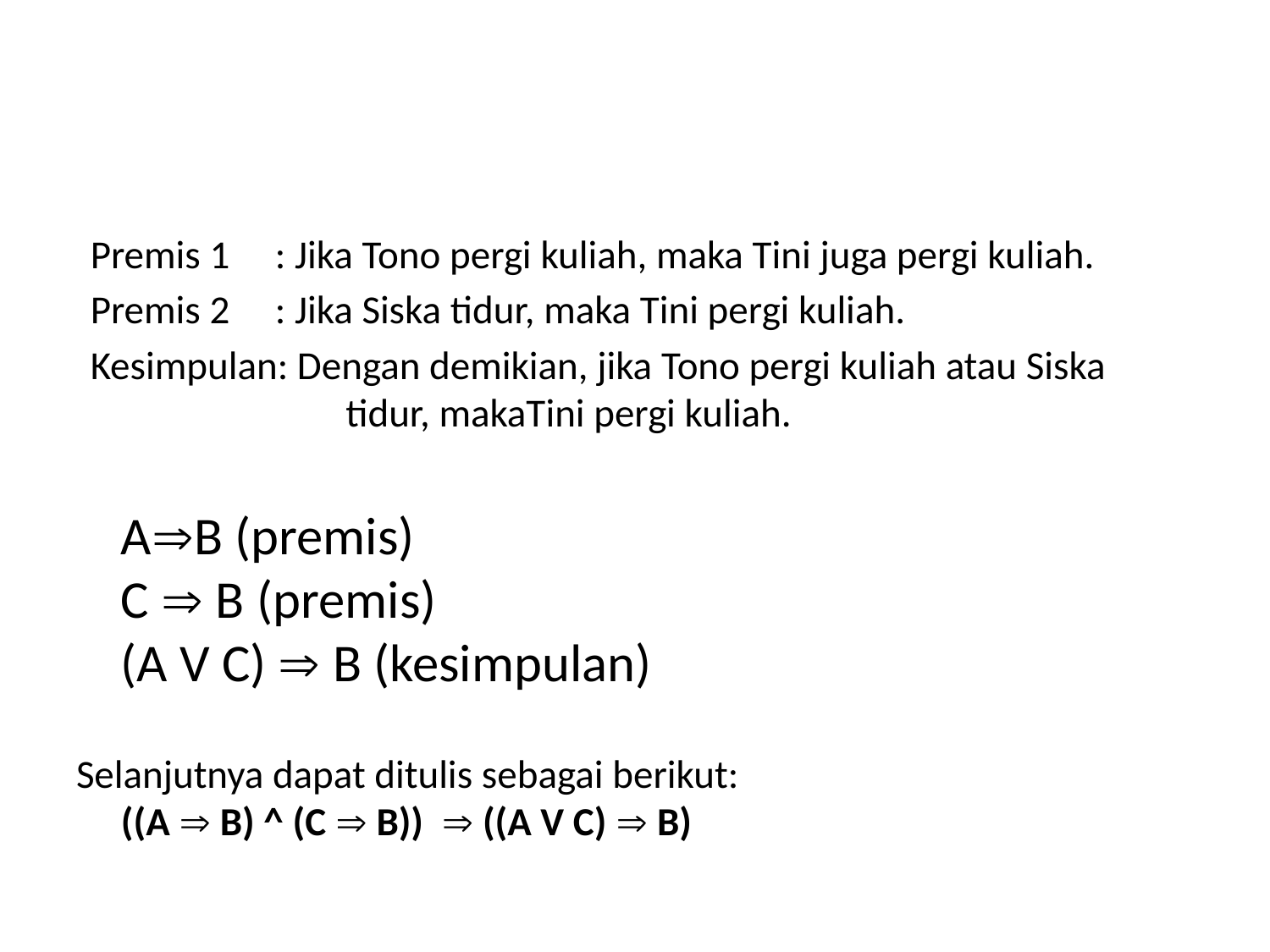

#
Premis 1     : Jika Tono pergi kuliah, maka Tini juga pergi kuliah.
Premis 2     : Jika Siska tidur, maka Tini pergi kuliah.
Kesimpulan: Dengan demikian, jika Tono pergi kuliah atau Siska tidur, makaTini pergi kuliah.

	A⇒B (premis)
C ⇒ B (premis)
(A V C) ⇒ B (kesimpulan)
Selanjutnya dapat ditulis sebagai berikut:
((A ⇒ B) ^ (C ⇒ B))  ⇒ ((A V C) ⇒ B)